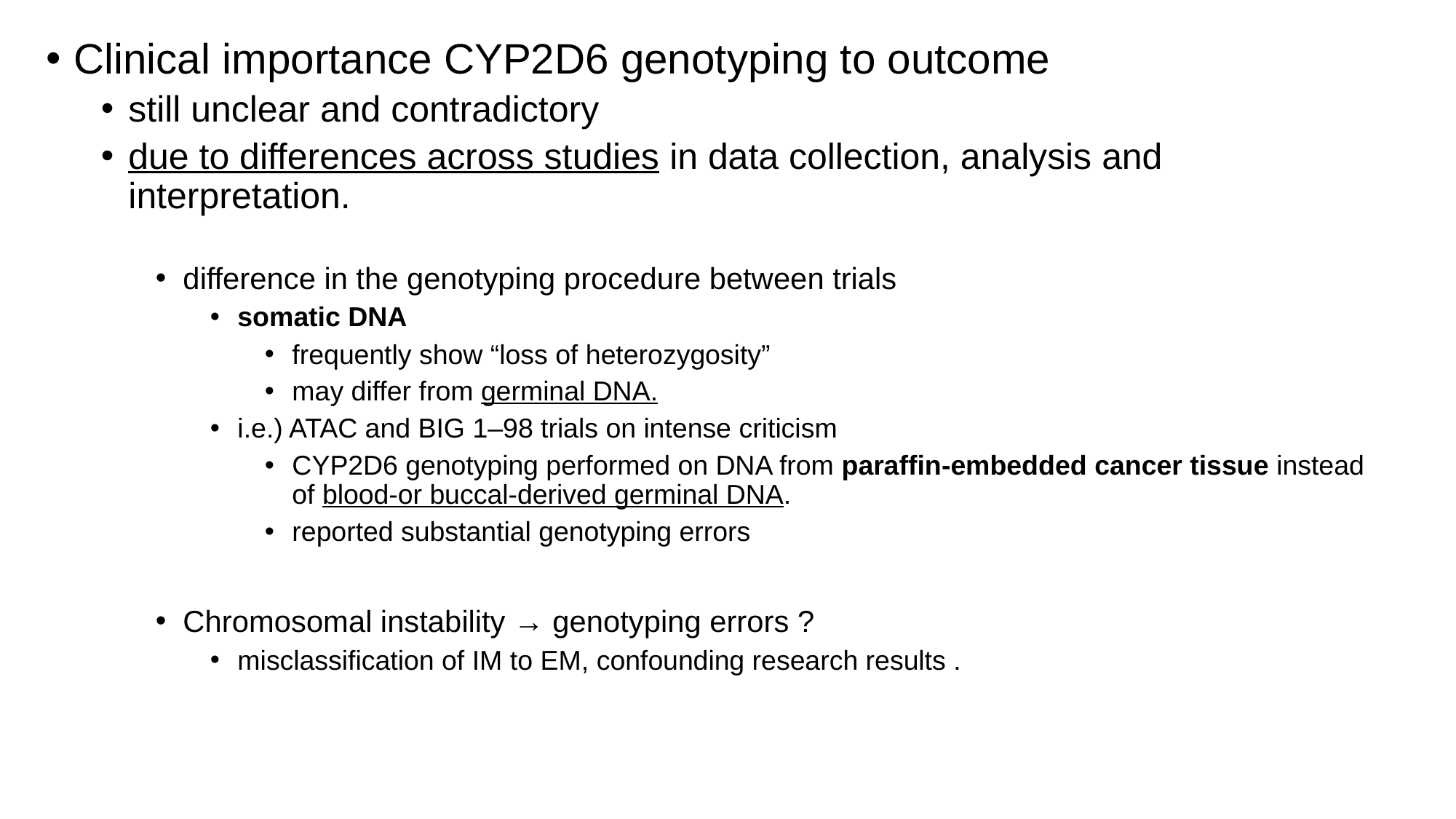

Clinical importance CYP2D6 genotyping to outcome
still unclear and contradictory
due to differences across studies in data collection, analysis and interpretation.
difference in the genotyping procedure between trials
somatic DNA
frequently show “loss of heterozygosity”
may differ from germinal DNA.
i.e.) ATAC and BIG 1–98 trials on intense criticism
CYP2D6 genotyping performed on DNA from paraffin-embedded cancer tissue instead of blood-or buccal-derived germinal DNA.
reported substantial genotyping errors

Chromosomal instability → genotyping errors ?
misclassification of IM to EM, confounding research results .